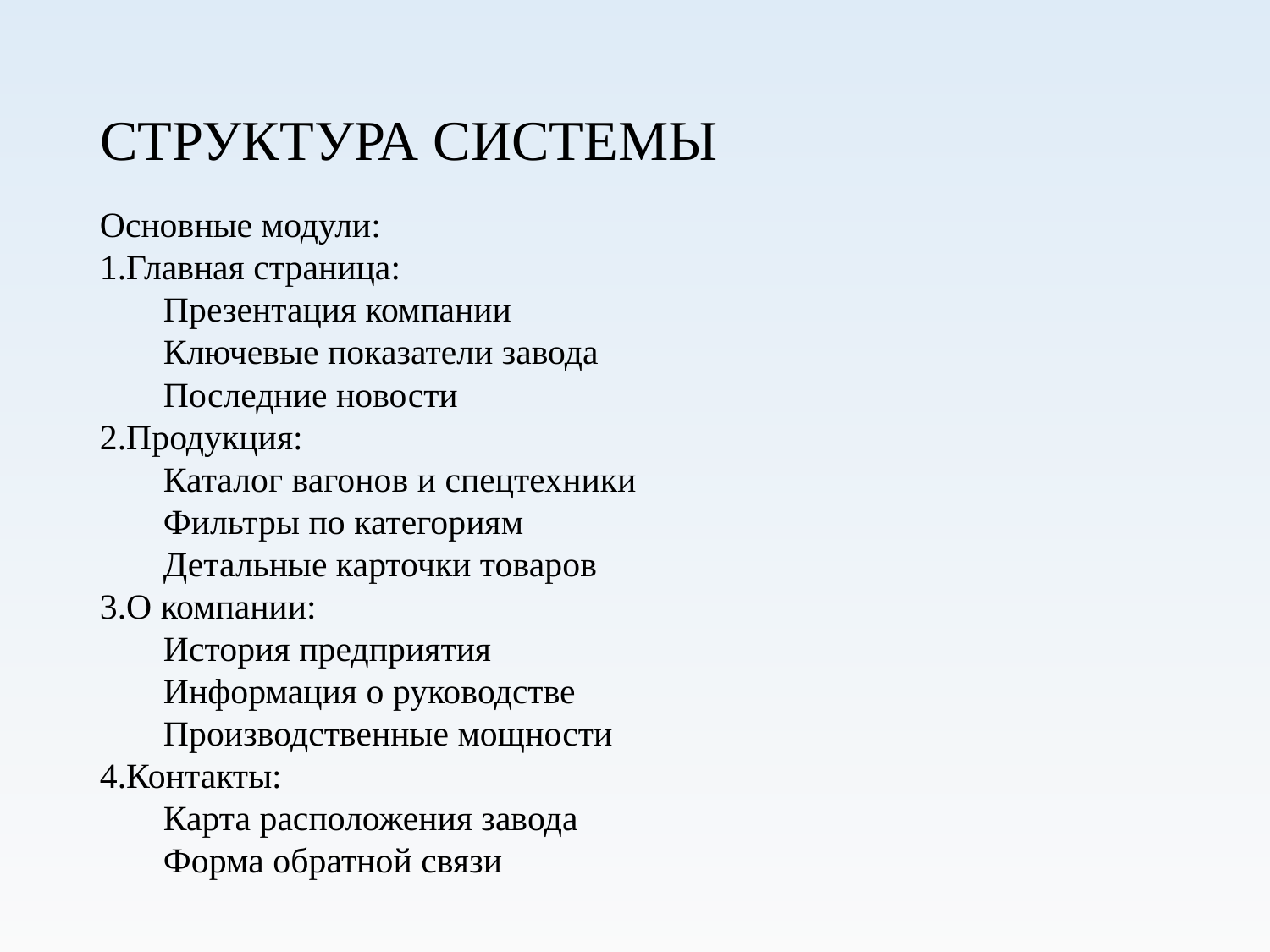

СТРУКТУРА СИСТЕМЫ
Основные модули:
Главная страница:
Презентация компании
Ключевые показатели завода
Последние новости
Продукция:
Каталог вагонов и спецтехники
Фильтры по категориям
Детальные карточки товаров
О компании:
История предприятия
Информация о руководстве
Производственные мощности
Контакты:
Карта расположения завода
Форма обратной связи